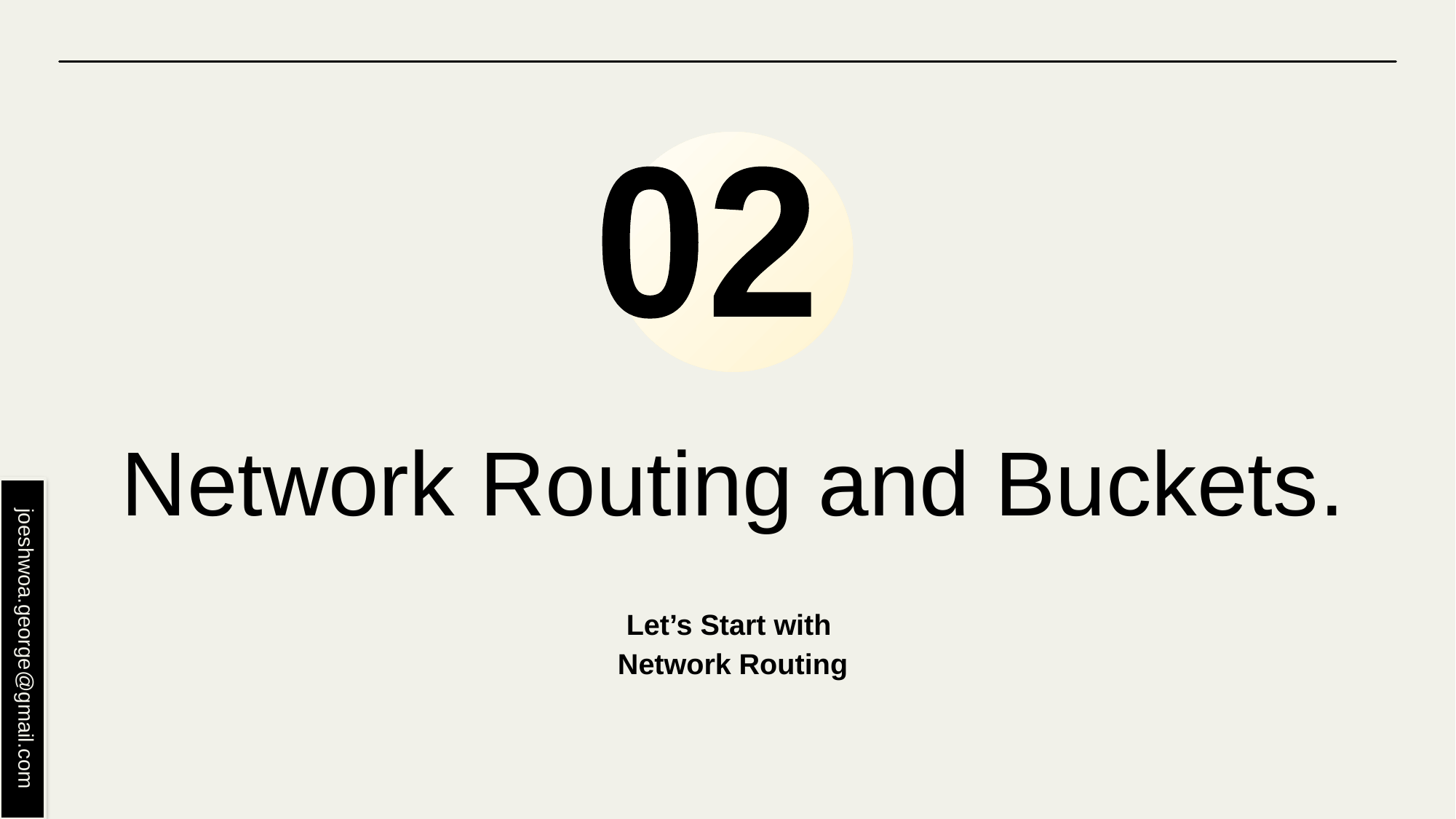

02
# Network Routing and Buckets.
Let’s Start with
Network Routing
joeshwoa.george@gmail.com